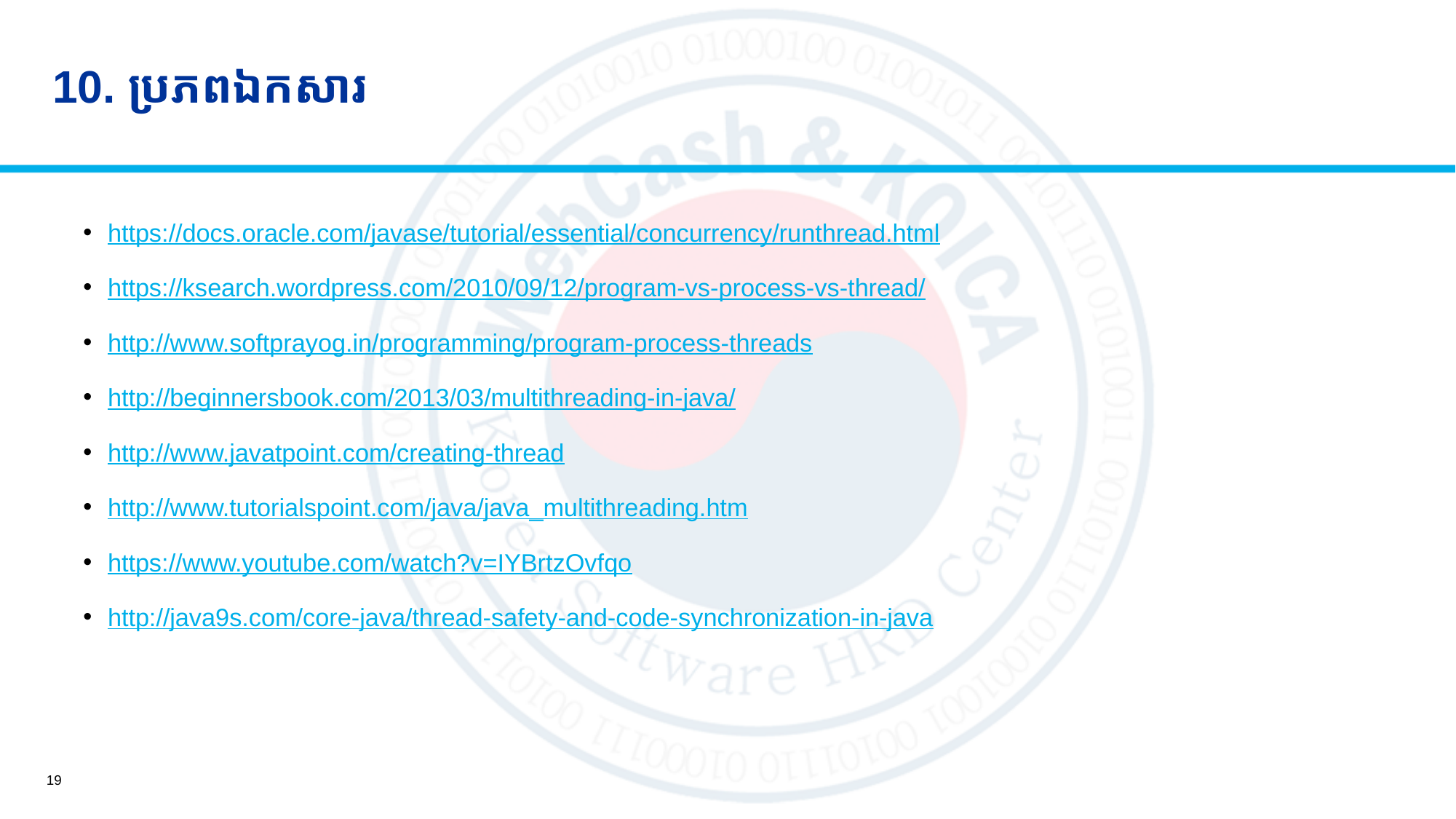

# 10. ប្រភពឯកសារ
https://docs.oracle.com/javase/tutorial/essential/concurrency/runthread.html
https://ksearch.wordpress.com/2010/09/12/program-vs-process-vs-thread/
http://www.softprayog.in/programming/program-process-threads
http://beginnersbook.com/2013/03/multithreading-in-java/
http://www.javatpoint.com/creating-thread
http://www.tutorialspoint.com/java/java_multithreading.htm
https://www.youtube.com/watch?v=IYBrtzOvfqo
http://java9s.com/core-java/thread-safety-and-code-synchronization-in-java

19